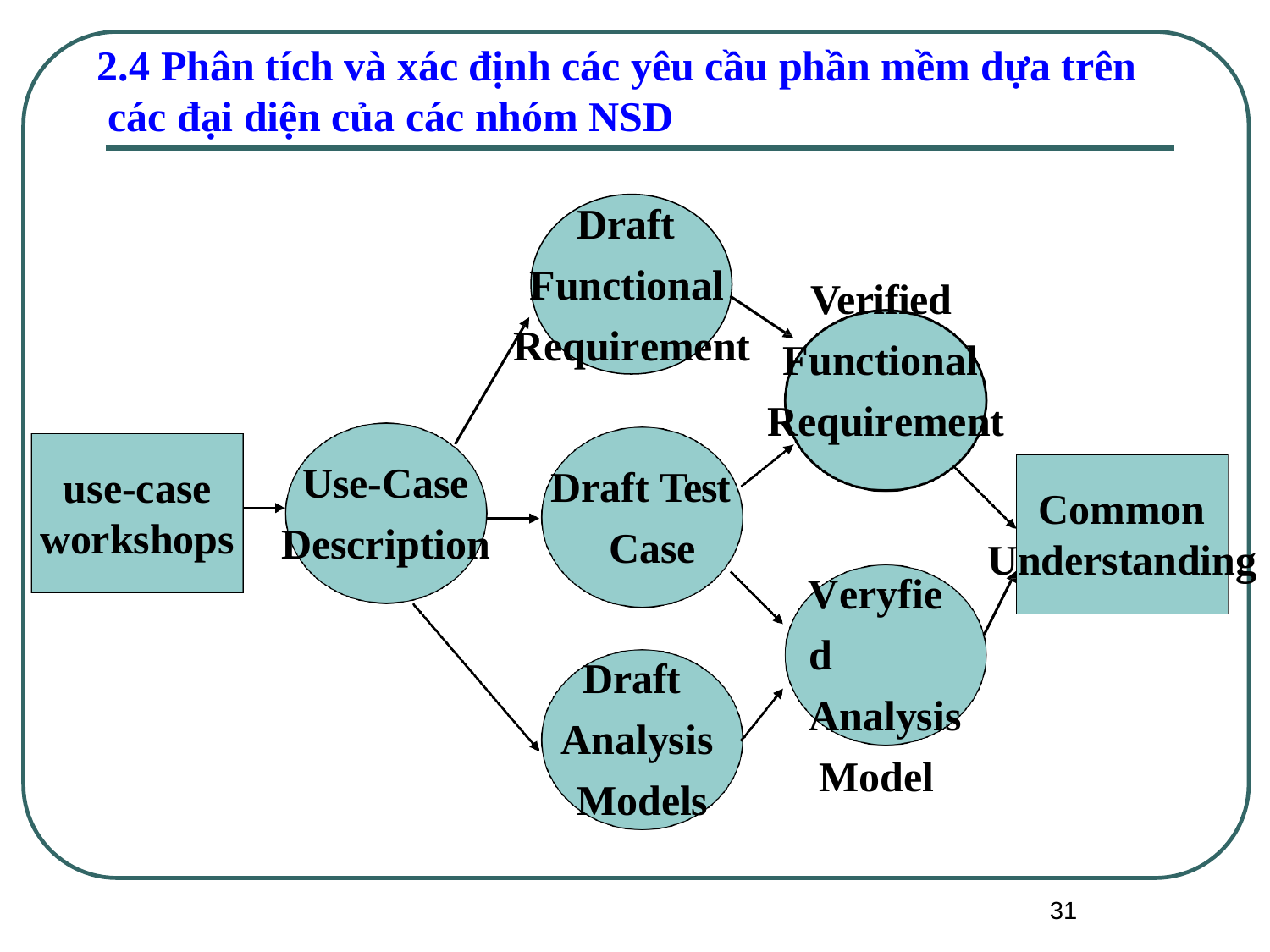

2.4 Phân tích và xác định các yêu cầu phần mềm dựa trên  các đại diện của các nhóm NSD
Draft  Functional  Requirement

Verified  Functional  Requirement

Use-Case  Description
Draft Test  Case
use-case
workshops
Common
Understanding
Veryfied  Analysis  Model

Draft  Analysis  Models
31